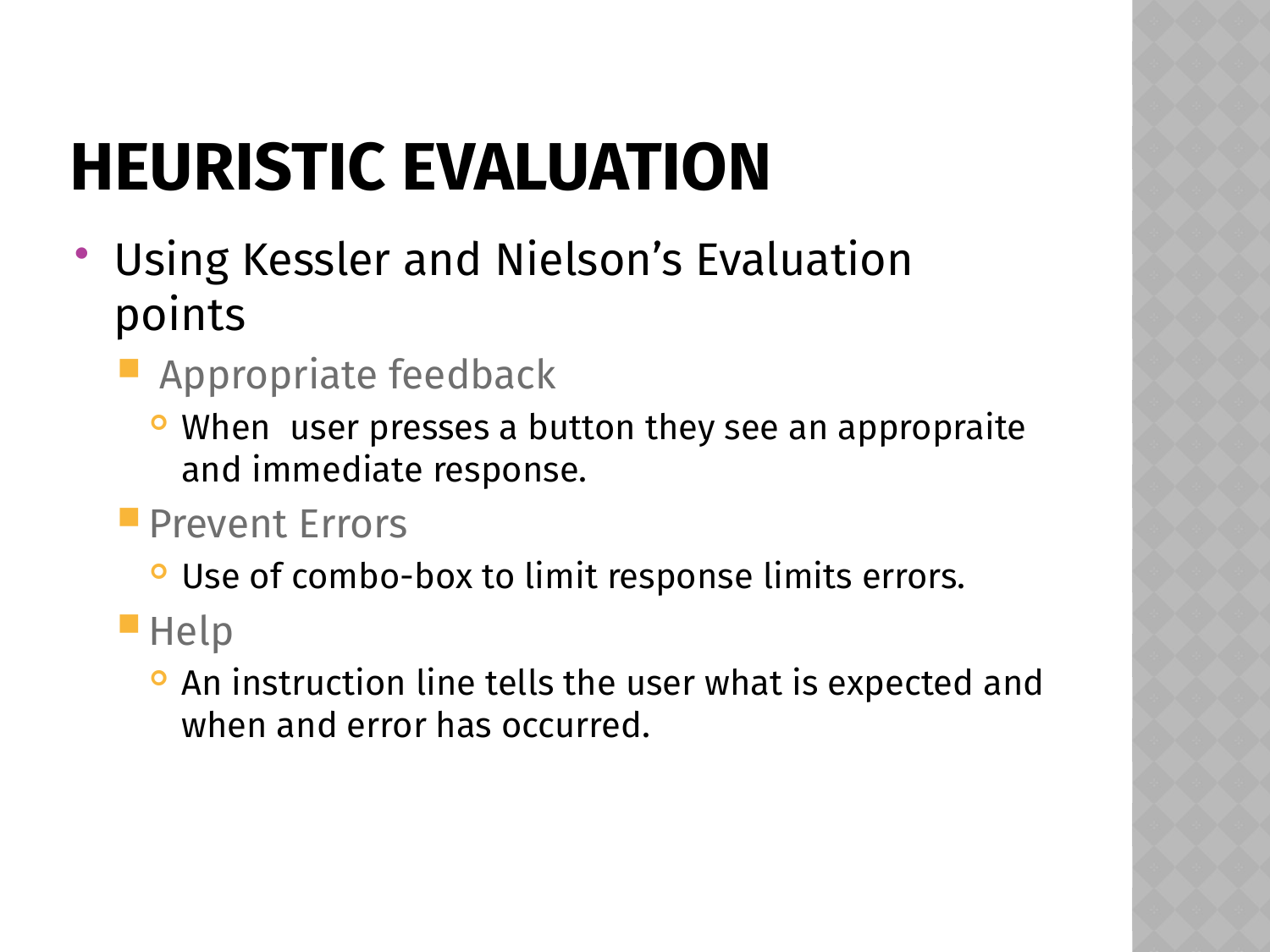

# Heuristic Evaluation
Using Kessler and Nielson’s Evaluation points
 Appropriate feedback
When  user presses a button they see an appropraite and immediate response.
Prevent Errors
Use of combo-box to limit response limits errors.
Help
An instruction line tells the user what is expected and when and error has occurred.